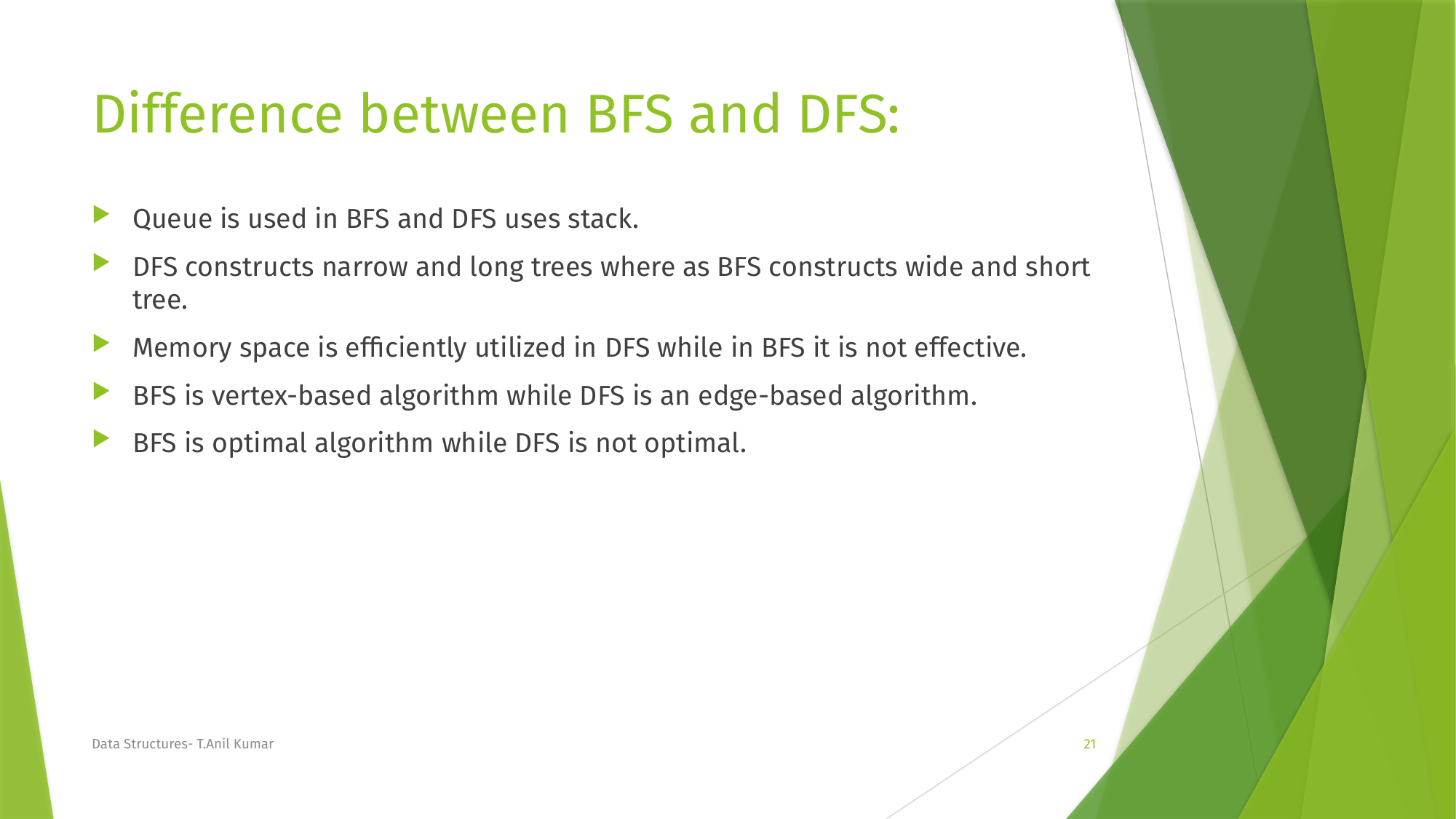

# Difference between BFS and DFS:
Queue is used in BFS and DFS uses stack.
DFS constructs narrow and long trees where as BFS constructs wide and short tree.
Memory space is efficiently utilized in DFS while in BFS it is not effective.
BFS is vertex-based algorithm while DFS is an edge-based algorithm.
BFS is optimal algorithm while DFS is not optimal.

Data Structures- T.Anil Kumar
21